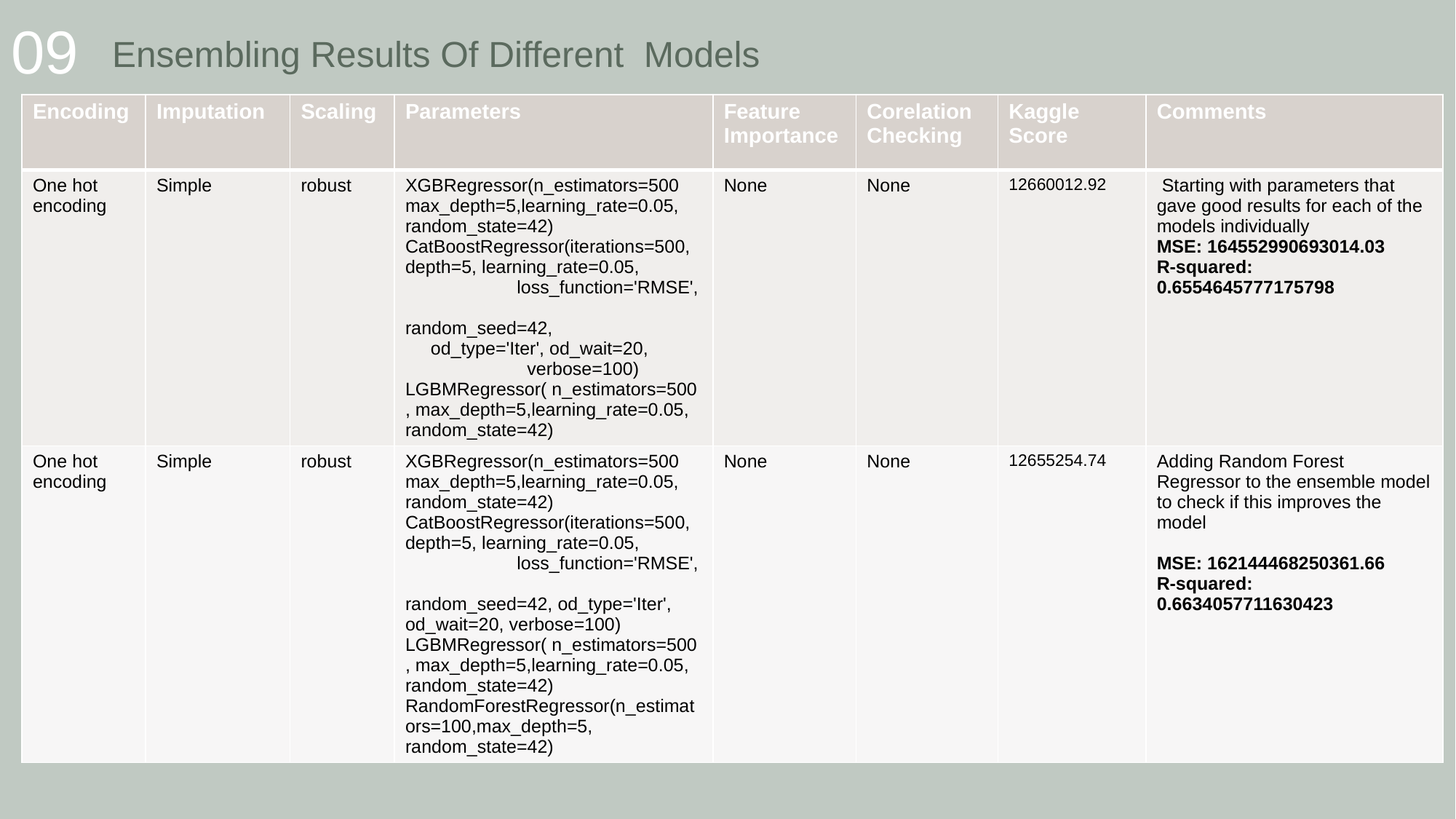

09
# Ensembling Results Of Different  Models
| Encoding | Imputation | Scaling | Parameters | Feature Importance | Corelation Checking | Kaggle Score | Comments |
| --- | --- | --- | --- | --- | --- | --- | --- |
| One hot encoding | Simple | robust | XGBRegressor(n\_estimators=500 max\_depth=5,learning\_rate=0.05, random\_state=42) CatBoostRegressor(iterations=500, depth=5, learning\_rate=0.05, loss\_function='RMSE', random\_seed=42, od\_type='Iter', od\_wait=20, verbose=100) LGBMRegressor( n\_estimators=500, max\_depth=5,learning\_rate=0.05, random\_state=42) | None | None | 12660012.92 | Starting with parameters that gave good results for each of the models individually MSE: 164552990693014.03 R-squared: 0.6554645777175798 |
| One hot encoding | Simple | robust | XGBRegressor(n\_estimators=500 max\_depth=5,learning\_rate=0.05, random\_state=42) CatBoostRegressor(iterations=500, depth=5, learning\_rate=0.05, loss\_function='RMSE', random\_seed=42, od\_type='Iter', od\_wait=20, verbose=100) LGBMRegressor( n\_estimators=500, max\_depth=5,learning\_rate=0.05, random\_state=42) RandomForestRegressor(n\_estimators=100,max\_depth=5, random\_state=42) | None | None | 12655254.74 | Adding Random Forest Regressor to the ensemble model to check if this improves the model MSE: 162144468250361.66 R-squared: 0.6634057711630423 |